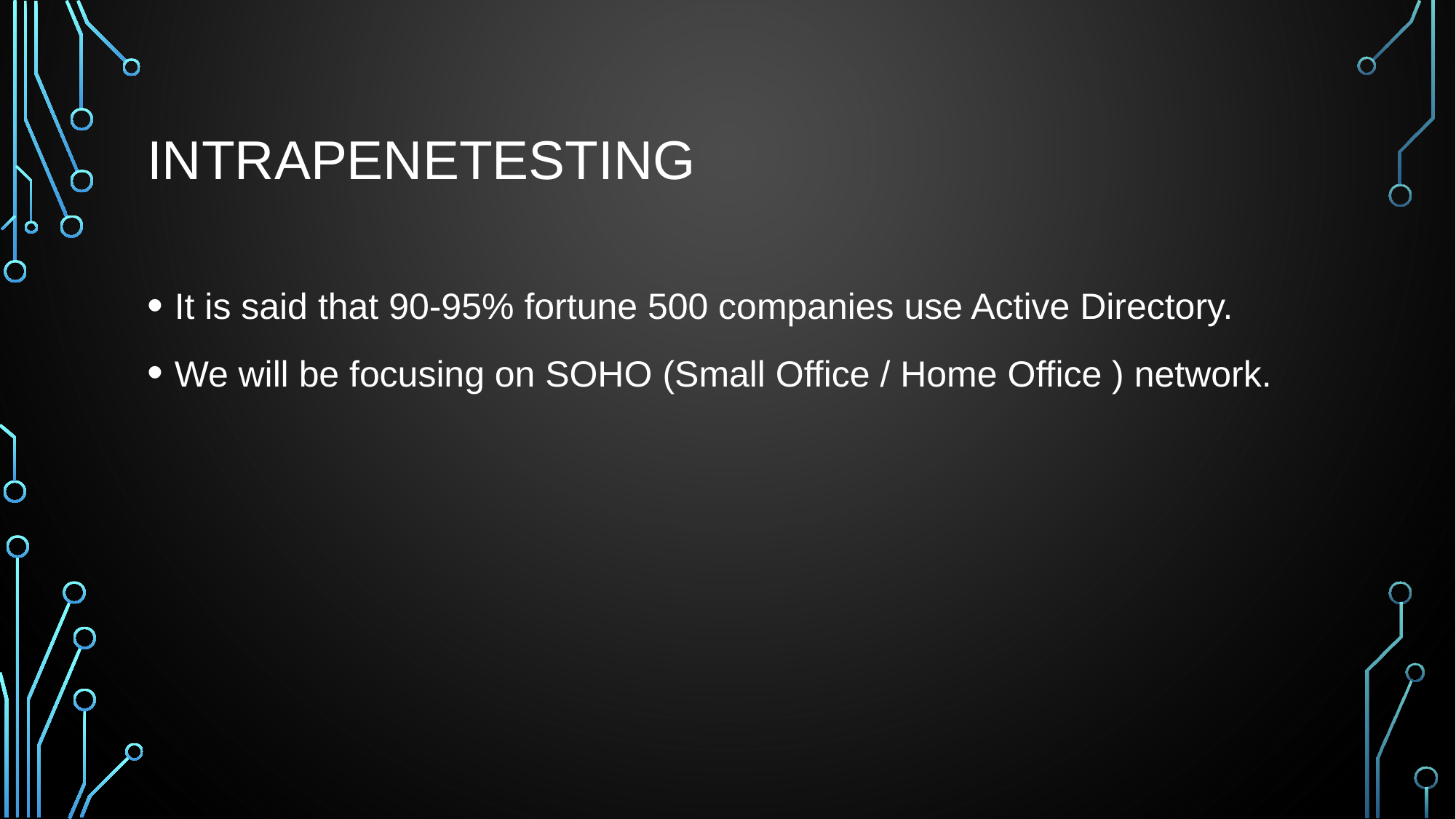

# Intrapenetesting
It is said that 90-95% fortune 500 companies use Active Directory.
We will be focusing on SOHO (Small Office / Home Office ) network.